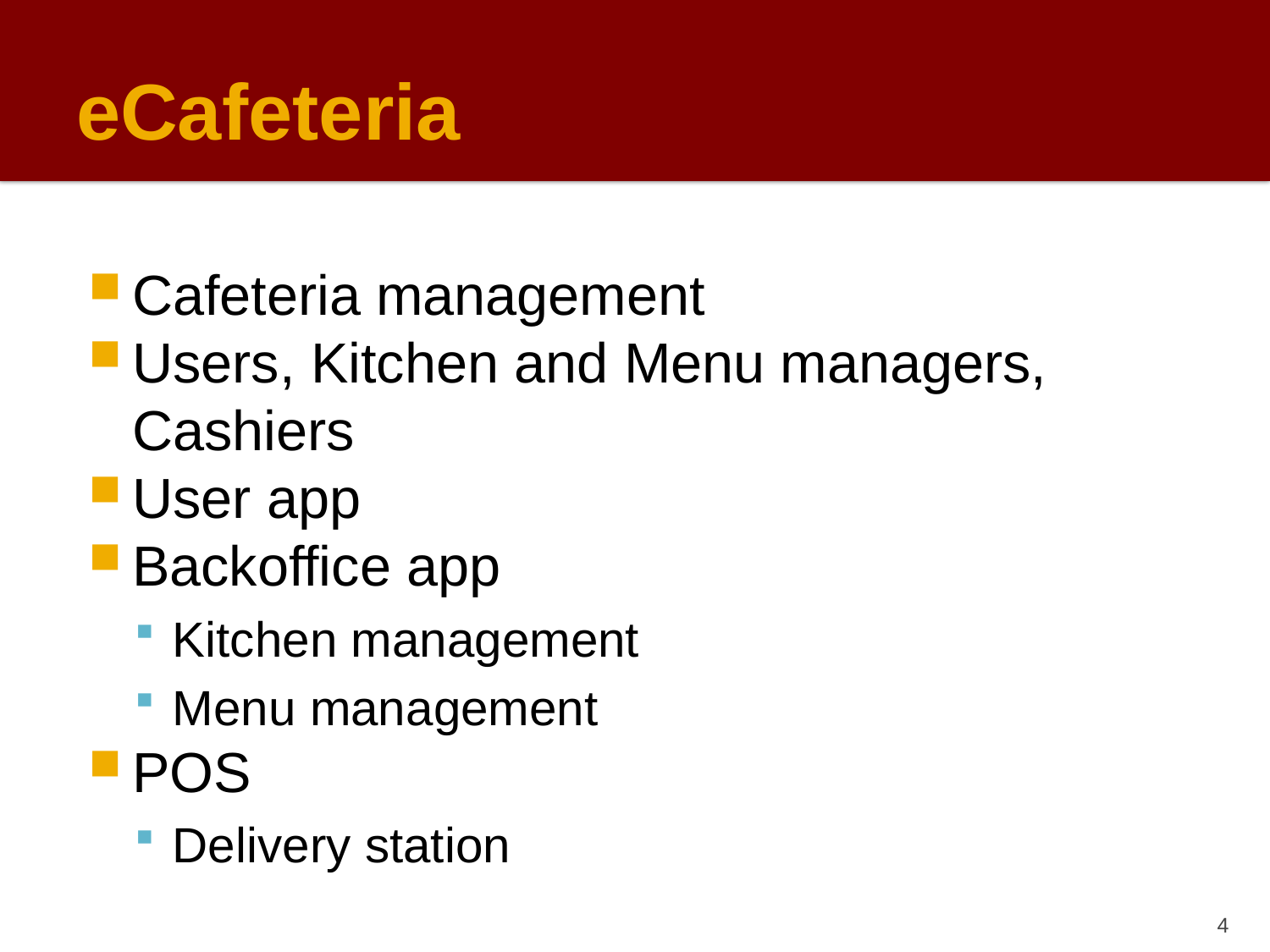

# eCafeteria
Cafeteria management
Users, Kitchen and Menu managers, Cashiers
User app
Backoffice app
Kitchen management
Menu management
POS
Delivery station
4